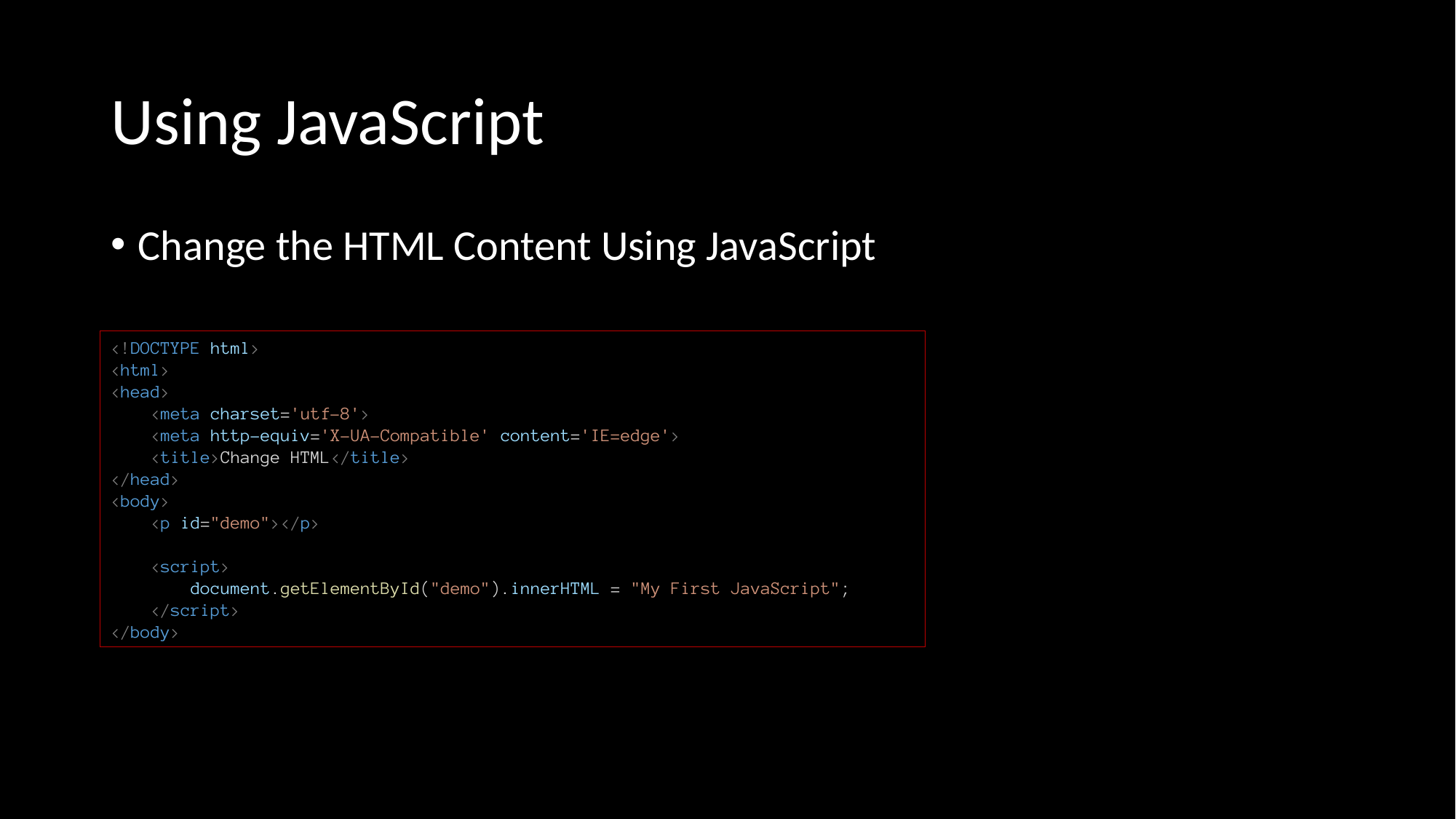

# Using JavaScript
Change the HTML Content Using JavaScript
<!DOCTYPE html>
<html>
<head>
    <meta charset='utf-8'>
    <meta http-equiv='X-UA-Compatible' content='IE=edge'>
    <title>Change HTML</title>
</head>
<body>
    <p id="demo"></p>
    <script>
        document.getElementById("demo").innerHTML = "My First JavaScript";
    </script>
</body>